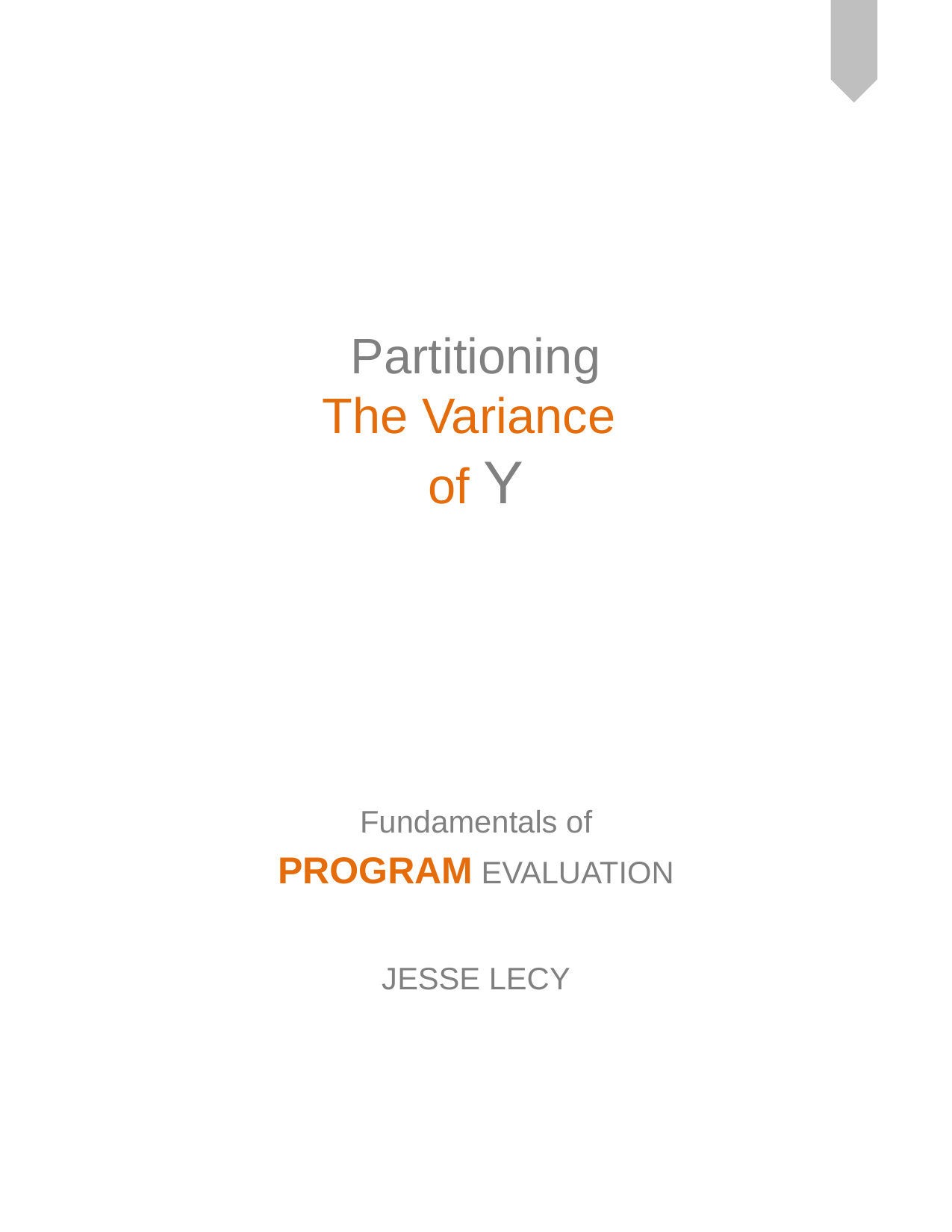

# Partitioning The Variance of Y
Fundamentals of
PROGRAM EVALUATION

JESSE LECY